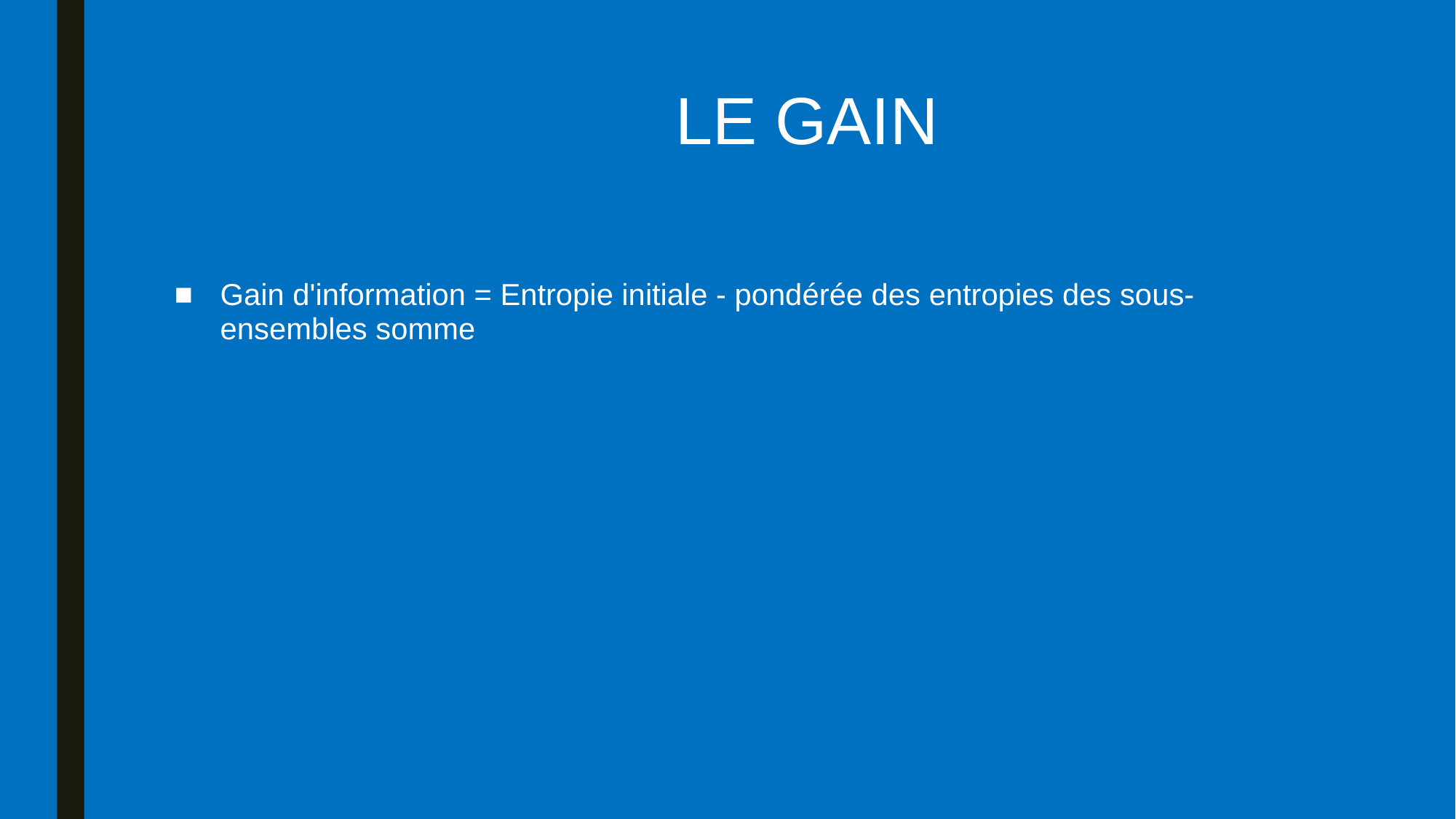

LE GAIN
Gain d'information = Entropie initiale - pondérée des entropies des sous-ensembles somme